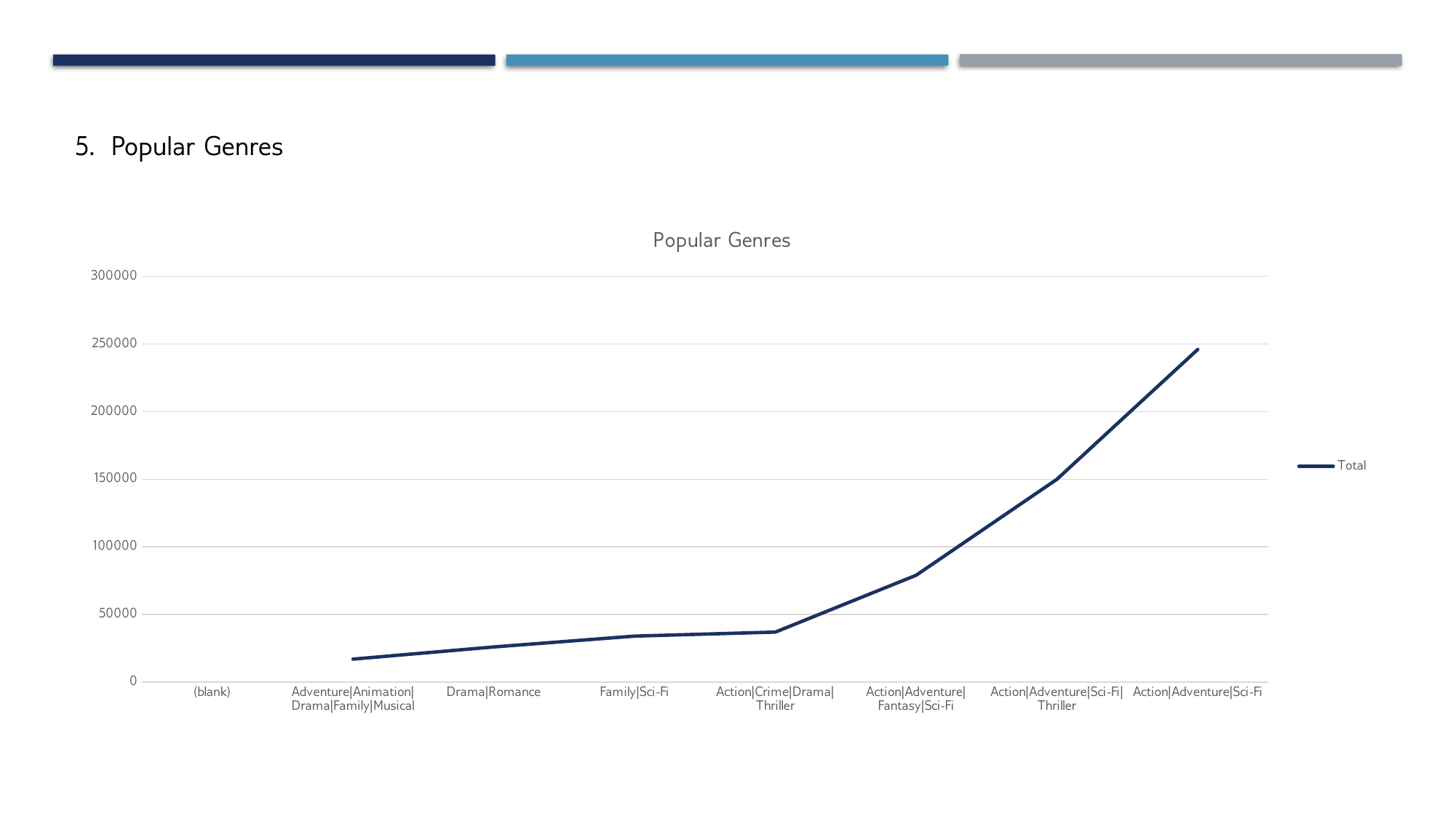

5.  Popular Genres

### Chart: Popular Genres

| Category | Total |
|---|---|
| (blank) | None |
| Adventure|Animation|Drama|Family|Musical | 17000.0 |
| Drama|Romance | 26000.0 |
| Family|Sci-Fi | 34000.0 |
| Action|Crime|Drama|Thriller | 37000.0 |
| Action|Adventure|Fantasy|Sci-Fi | 79000.0 |
| Action|Adventure|Sci-Fi|Thriller | 150000.0 |
| Action|Adventure|Sci-Fi | 246000.0 |